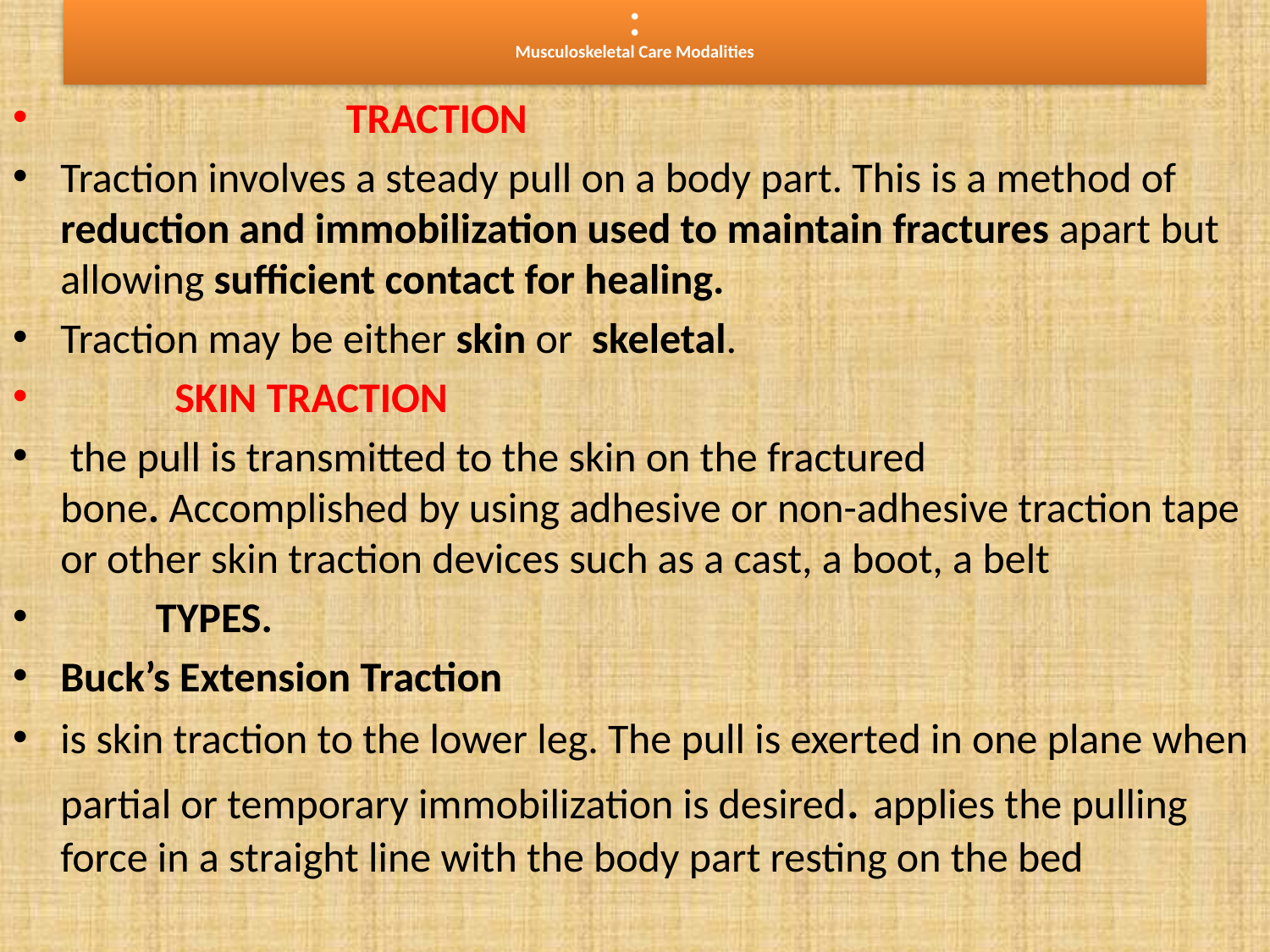

# ● ● Musculoskeletal Care Modalities
                              TRACTION
Traction involves a steady pull on a body part. This is a method of reduction and immobilization used to maintain fractures apart but allowing sufficient contact for healing.
Traction may be either skin or  skeletal.
            SKIN TRACTION
 the pull is transmitted to the skin on the fractured bone. Accomplished by using adhesive or non-adhesive traction tape or other skin traction devices such as a cast, a boot, a belt
          TYPES.
Buck’s Extension Traction
is skin traction to the lower leg. The pull is exerted in one plane when partial or temporary immobilization is desired. applies the pulling force in a straight line with the body part resting on the bed